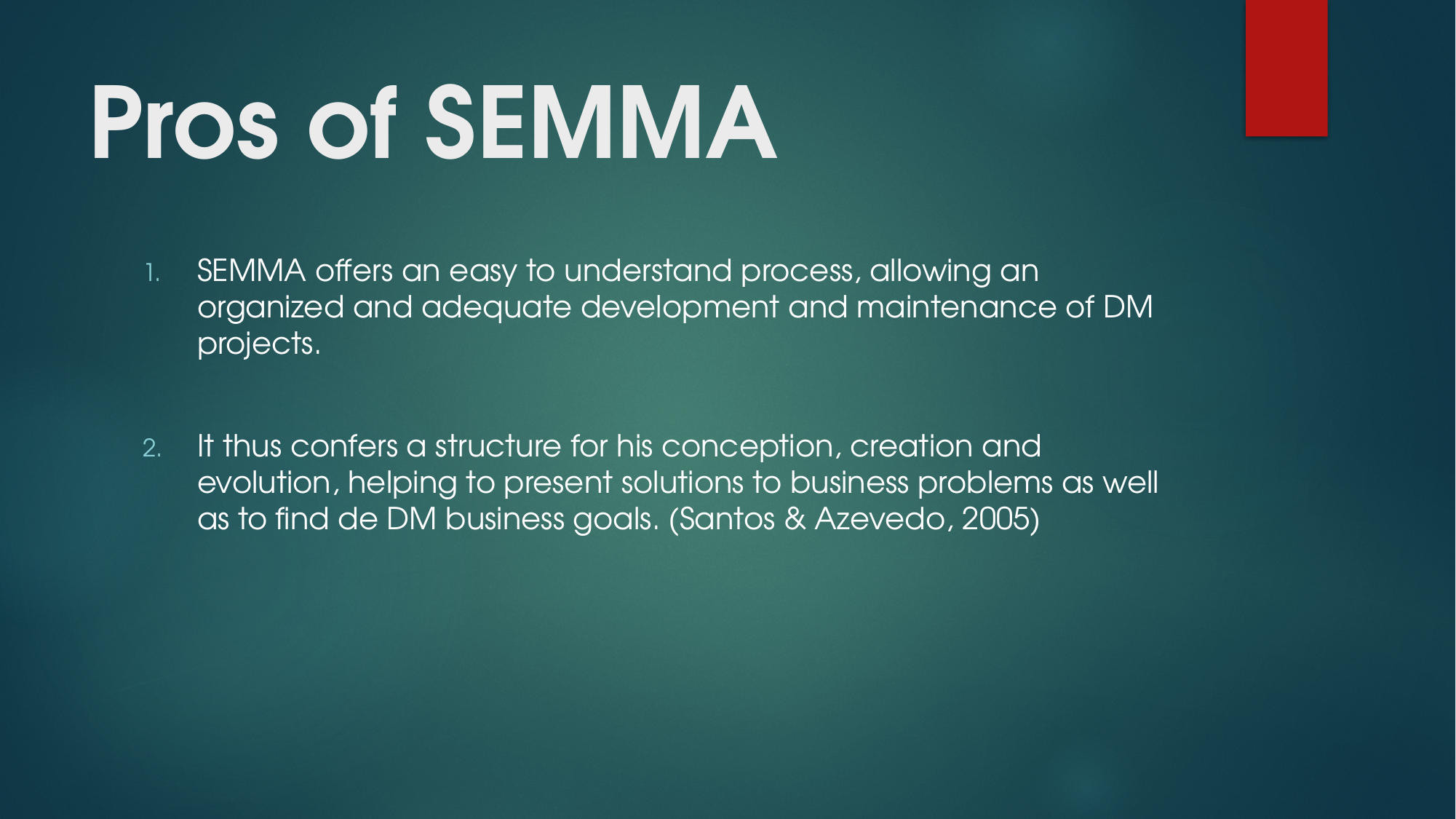

# Pros of SEMMA
SEMMA offers an easy to understand process, allowing an organized and adequate development and maintenance of DM projects.

It thus confers a structure for his conception, creation and evolution, helping to present solutions to business problems as well as to find de DM business goals. (Santos & Azevedo, 2005)